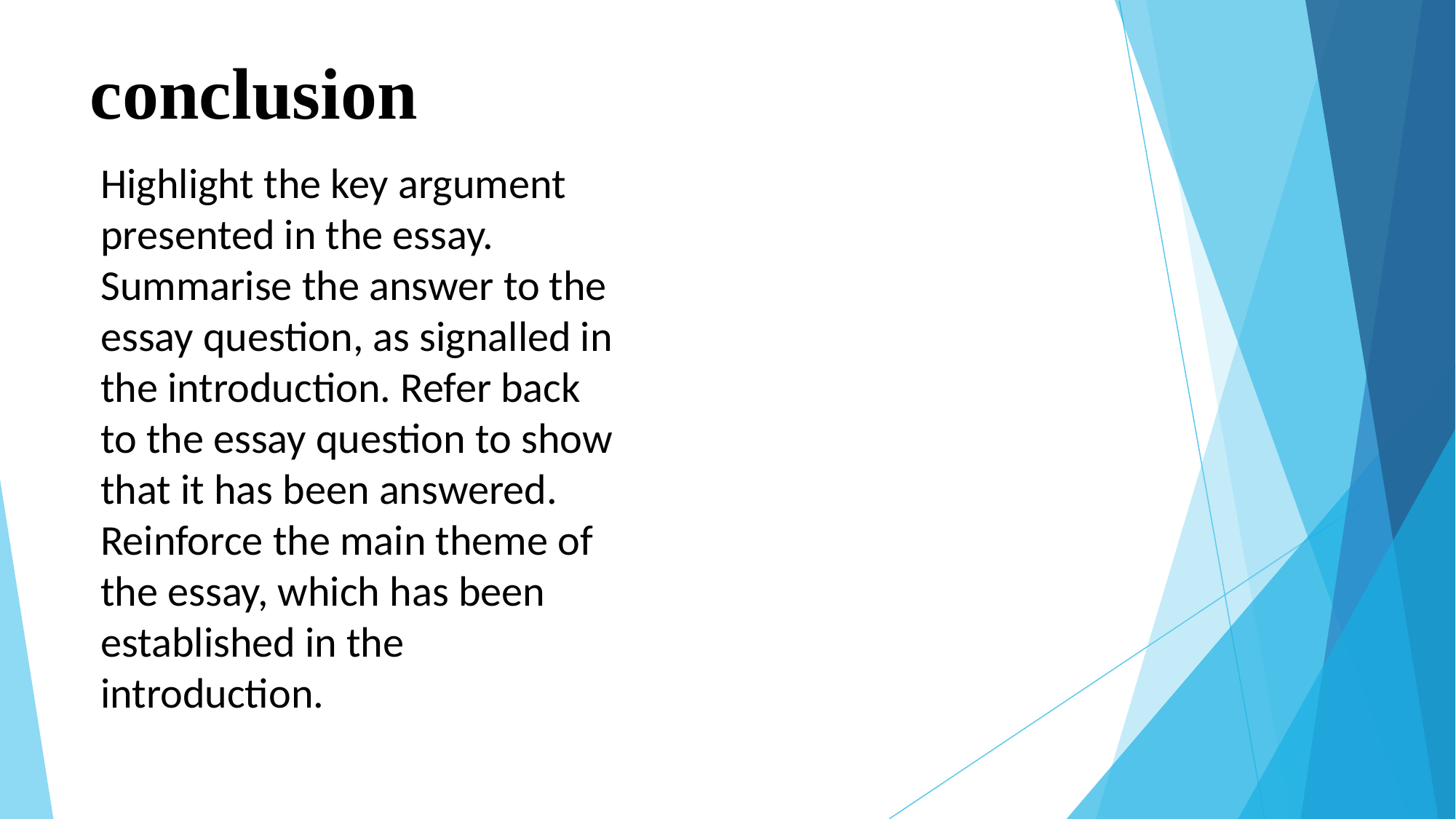

# conclusion
Highlight the key argument presented in the essay. Summarise the answer to the essay question, as signalled in the introduction. Refer back to the essay question to show that it has been answered. Reinforce the main theme of the essay, which has been established in the introduction.